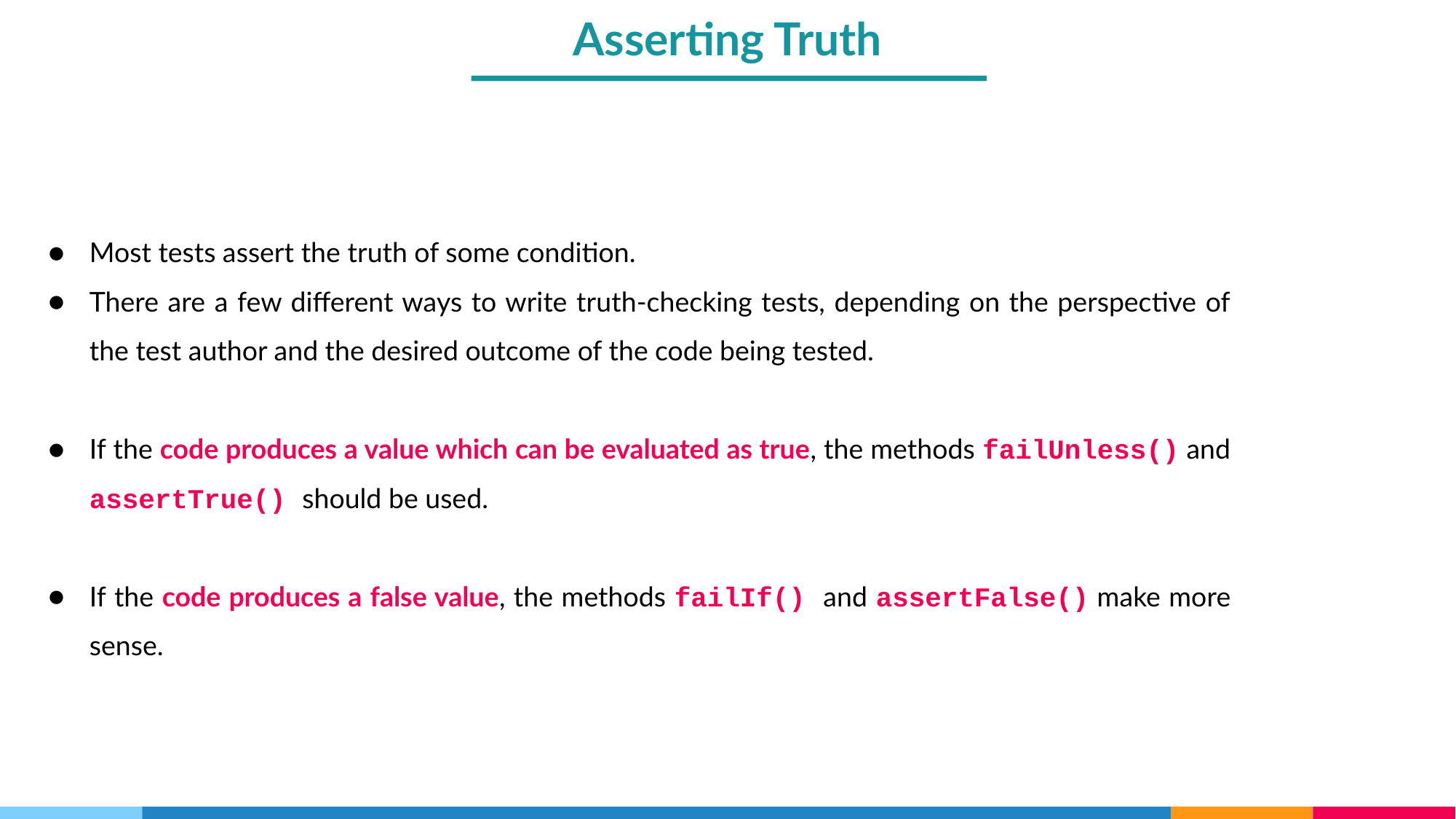

Asserting Truth

Most tests assert the truth of some condition.
There are a few different ways to write truth-checking tests, depending on the perspective of the test author and the desired outcome of the code being tested.

If the code produces a value which can be evaluated as true, the methods failUnless() and assertTrue() should be used.

If the code produces a false value, the methods failIf() and assertFalse() make more sense.